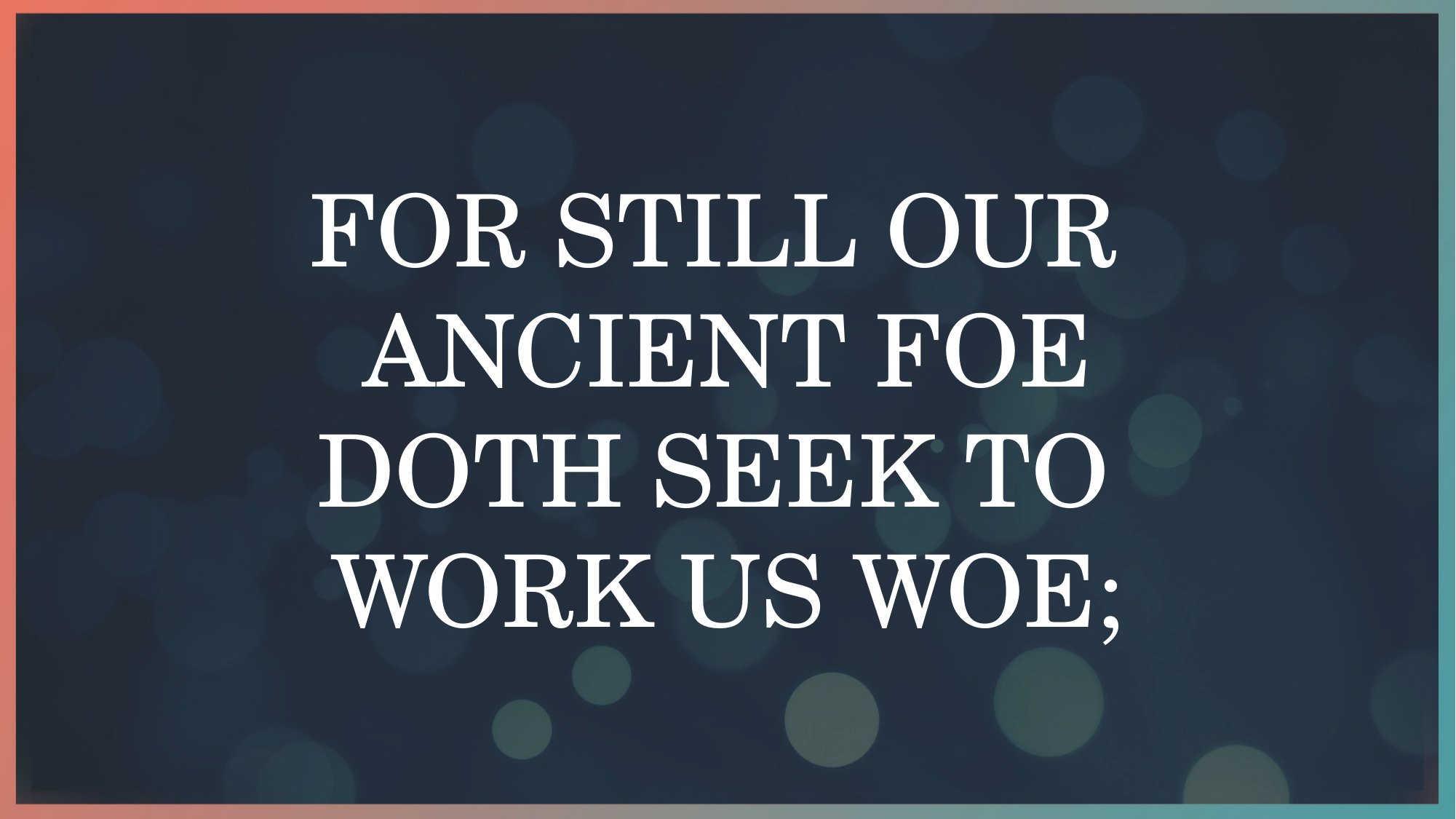

FOR STILL OUR
ANCIENT FOE
DOTH SEEK TO
WORK US WOE;